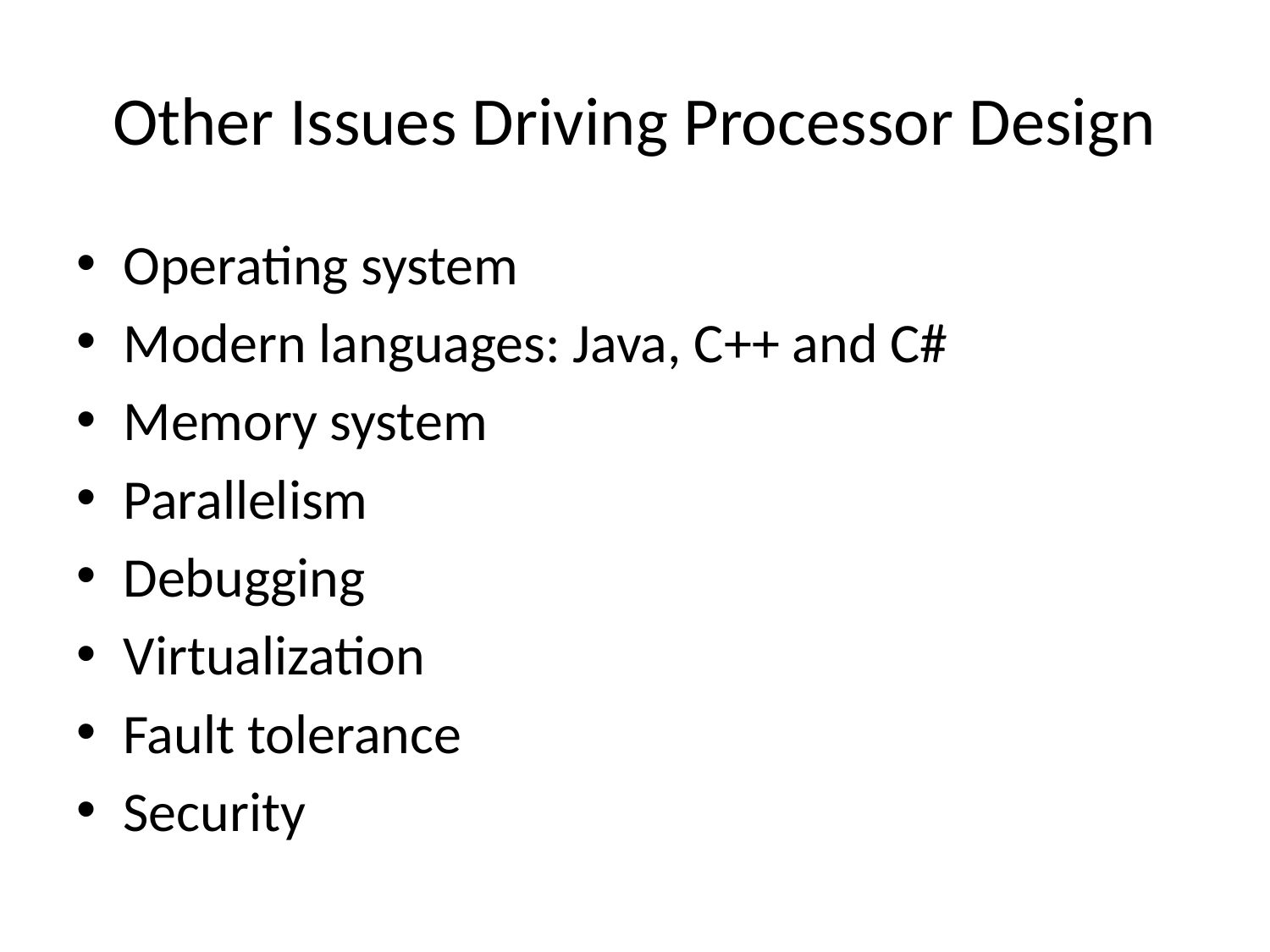

# Other Issues Driving Processor Design
Operating system
Modern languages: Java, C++ and C#
Memory system
Parallelism
Debugging
Virtualization
Fault tolerance
Security